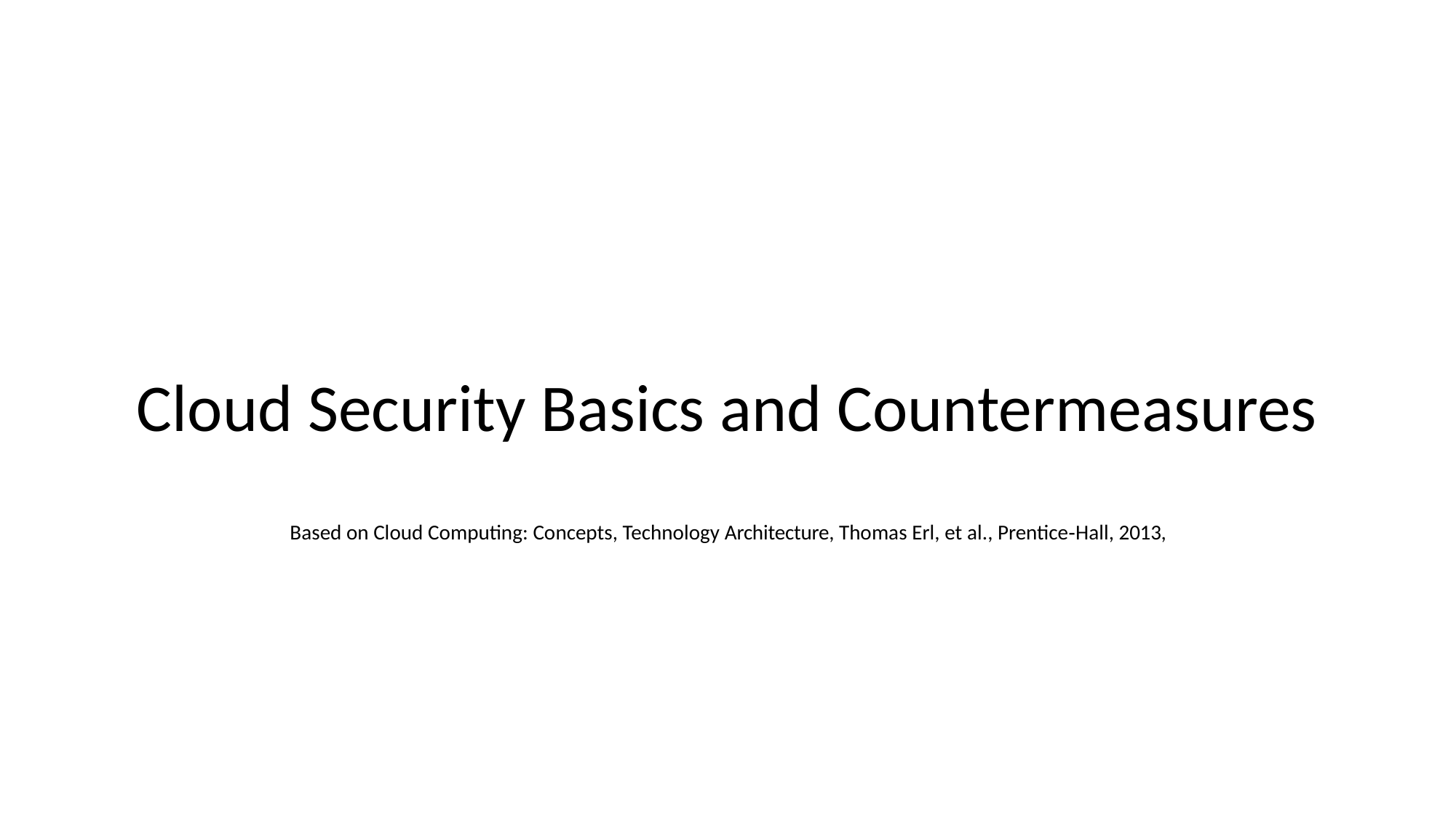

# Cloud Security Basics and Countermeasures
Based on Cloud Computing: Concepts, Technology Architecture, Thomas Erl, et al., Prentice‐Hall, 2013,